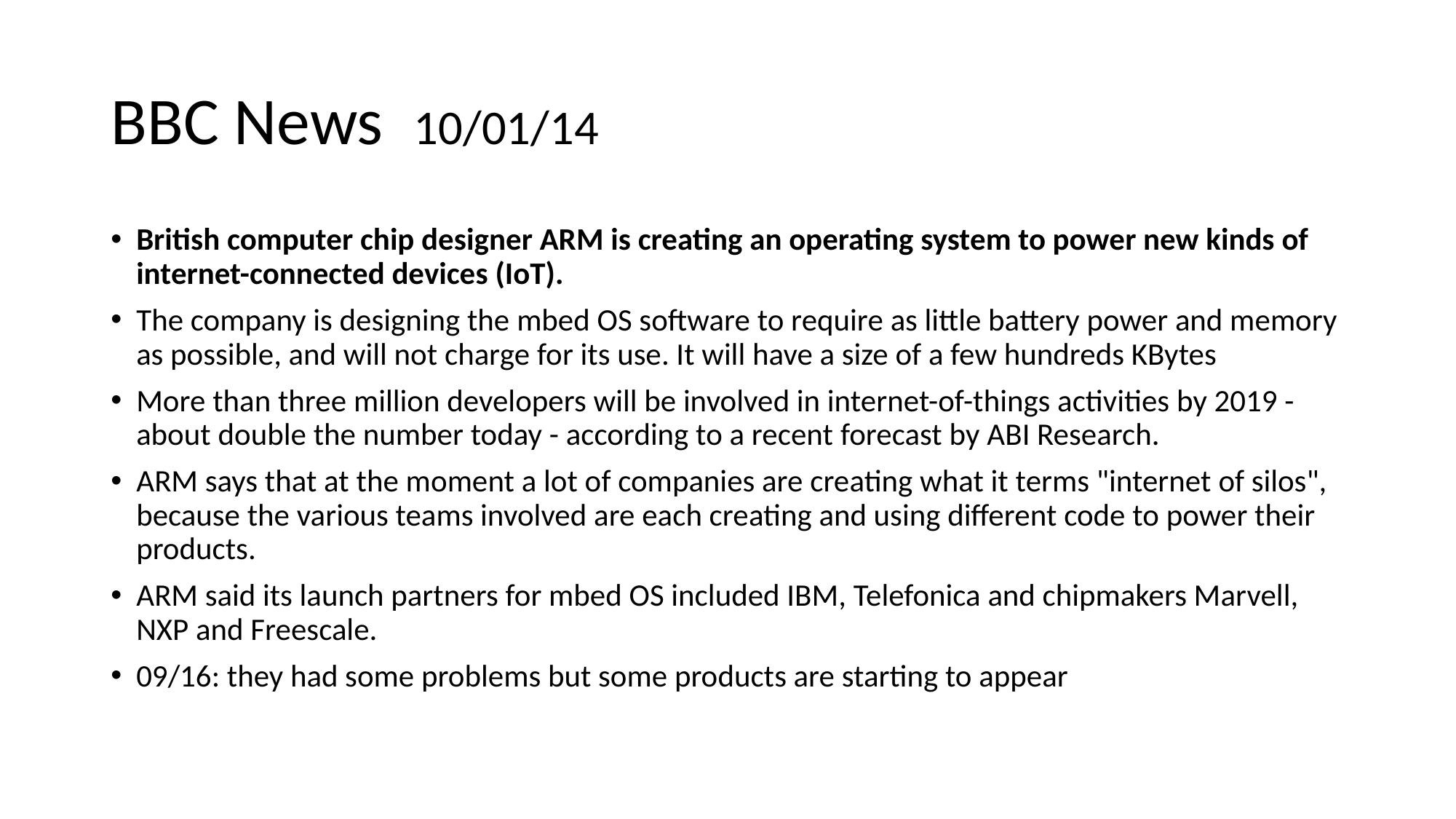

# BBC News  10/01/14
British computer chip designer ARM is creating an operating system to power new kinds of internet-connected devices (IoT).
The company is designing the mbed OS software to require as little battery power and memory as possible, and will not charge for its use. It will have a size of a few hundreds KBytes
More than three million developers will be involved in internet-of-things activities by 2019 - about double the number today - according to a recent forecast by ABI Research.
ARM says that at the moment a lot of companies are creating what it terms "internet of silos", because the various teams involved are each creating and using different code to power their products.
ARM said its launch partners for mbed OS included IBM, Telefonica and chipmakers Marvell, NXP and Freescale.
09/16: they had some problems but some products are starting to appear